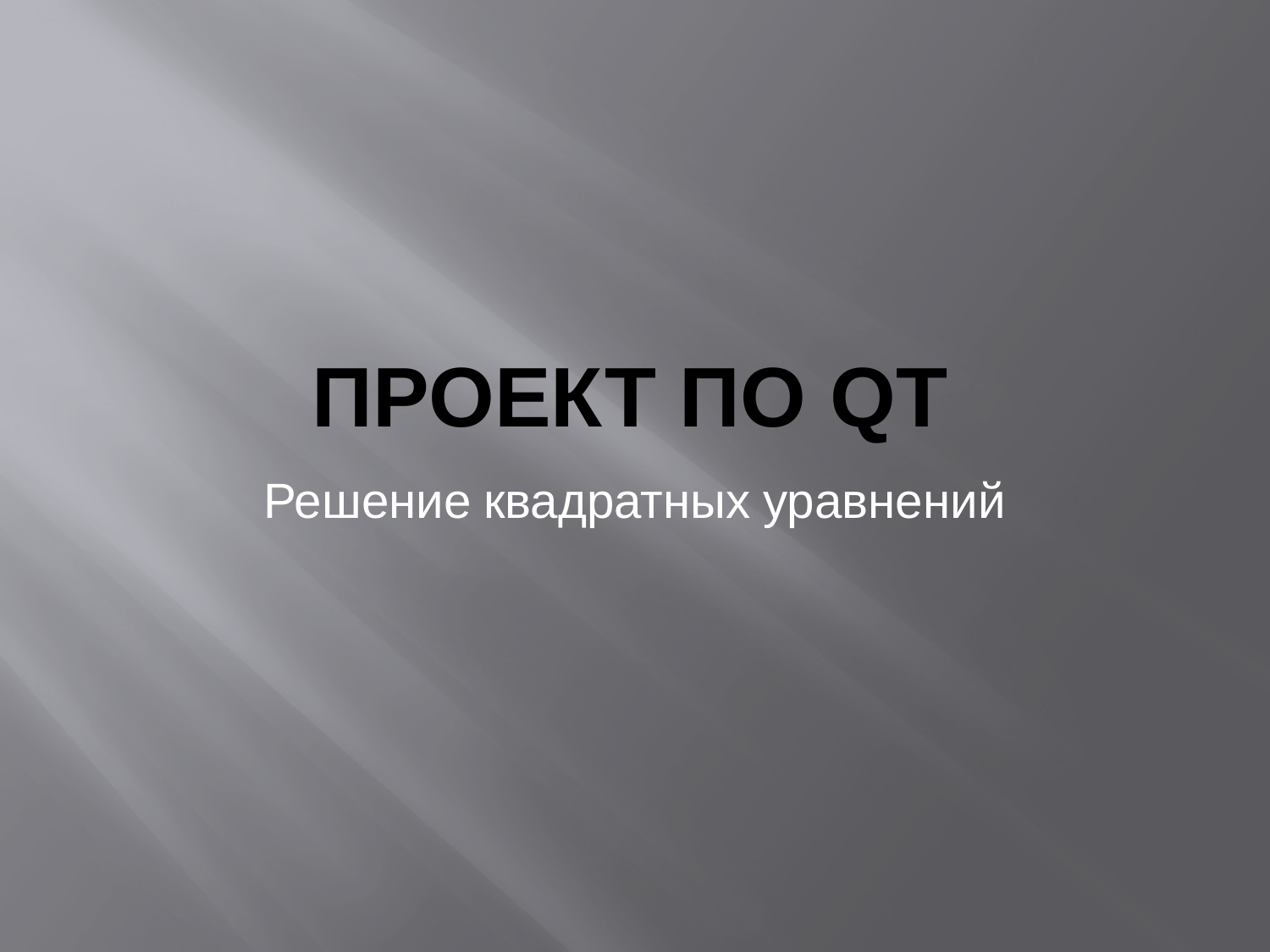

# Проект по Qt
Решение квадратных уравнений